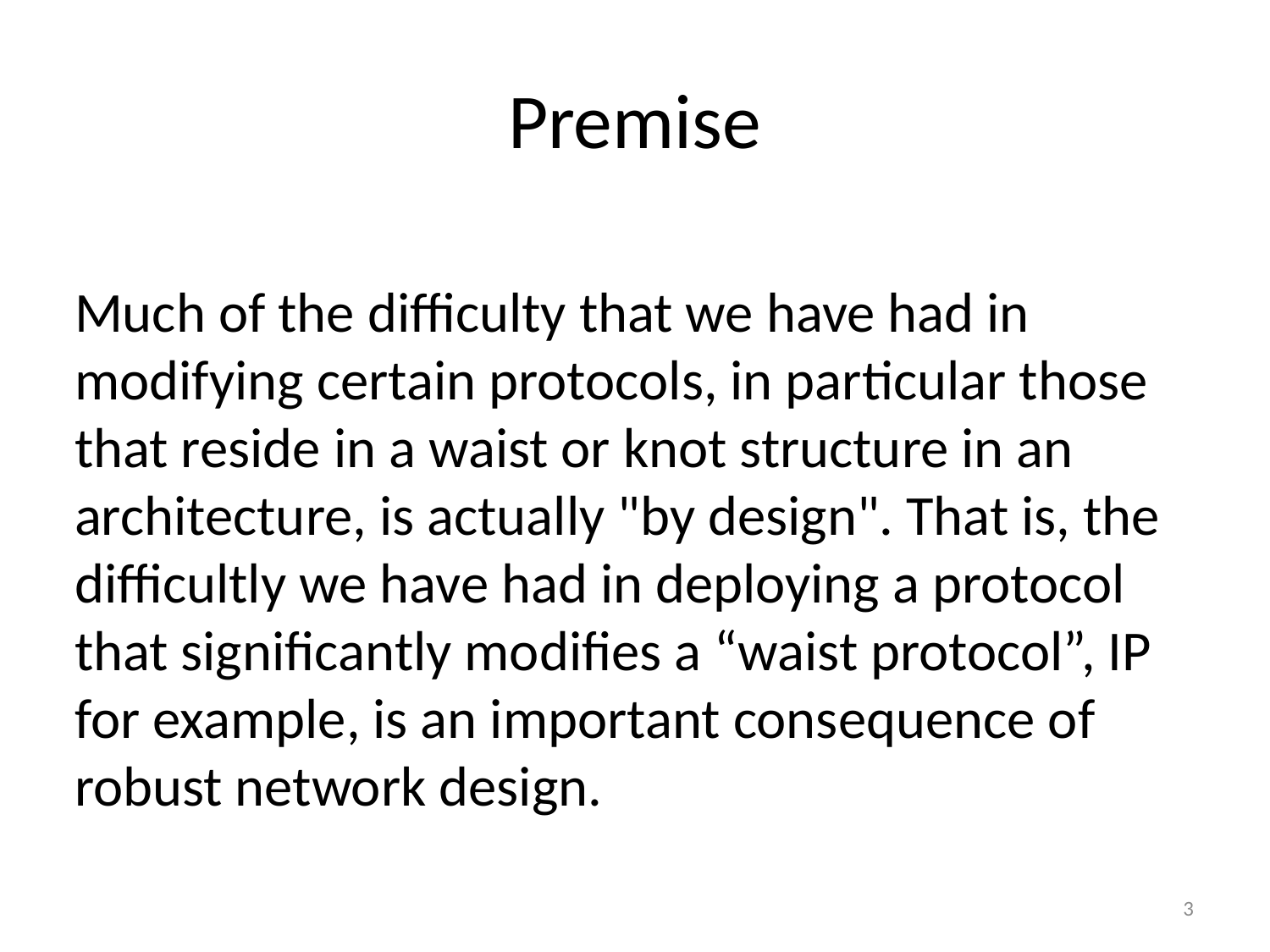

# Premise

Much of the difficulty that we have had in
modifying certain protocols, in particular those
that reside in a waist or knot structure in an
architecture, is actually "by design". That is, the
difficultly we have had in deploying a protocol
that significantly modifies a “waist protocol”, IP
for example, is an important consequence of
robust network design.

3